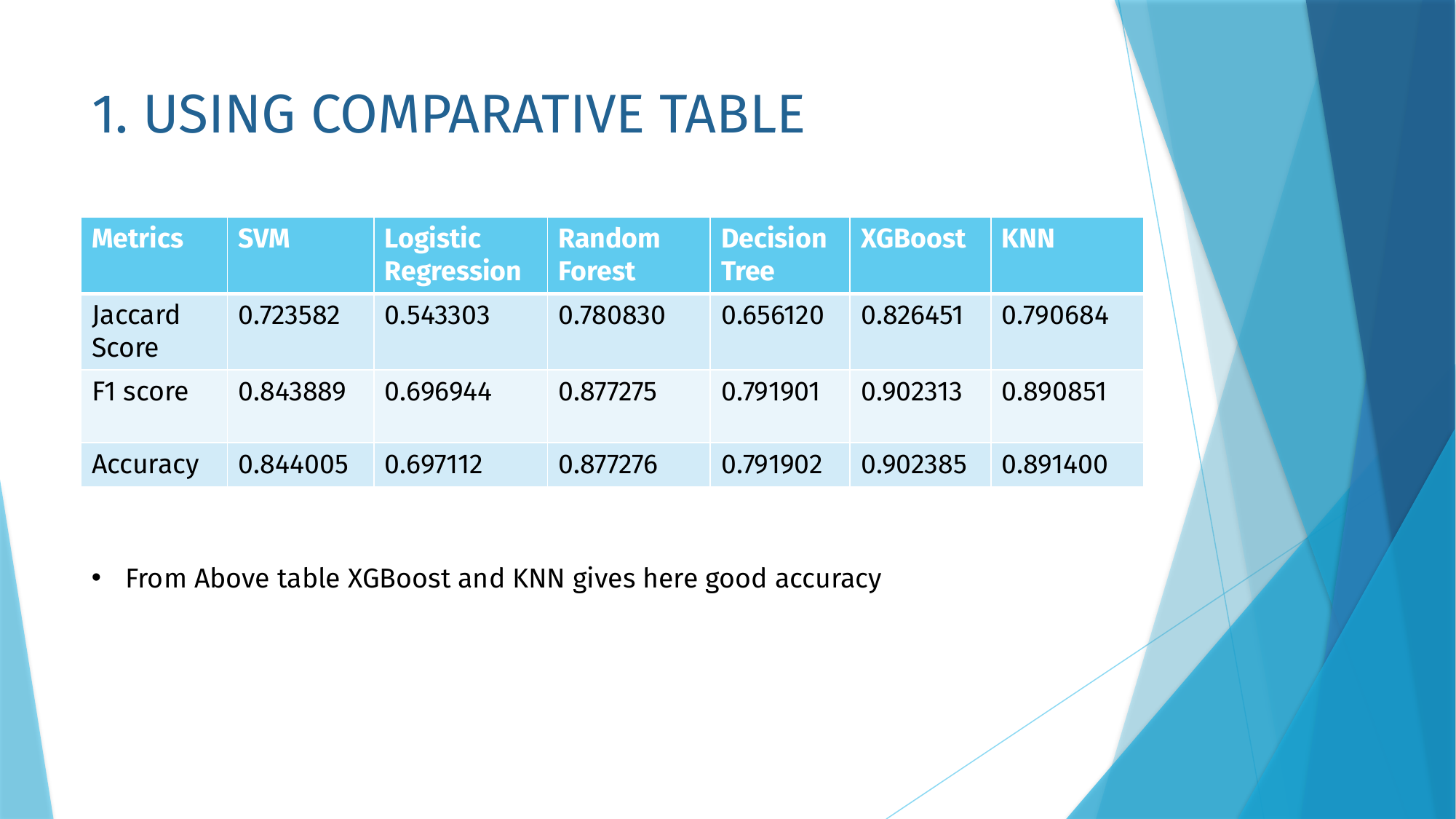

# 1. USING COMPARATIVE TABLE
| Metrics | SVM | Logistic Regression | Random Forest | Decision Tree | XGBoost | KNN |
| --- | --- | --- | --- | --- | --- | --- |
| Jaccard Score | 0.723582 | 0.543303 | 0.780830 | 0.656120 | 0.826451 | 0.790684 |
| F1 score | 0.843889 | 0.696944 | 0.877275 | 0.791901 | 0.902313 | 0.890851 |
| Accuracy | 0.844005 | 0.697112 | 0.877276 | 0.791902 | 0.902385 | 0.891400 |
From Above table XGBoost and KNN gives here good accuracy